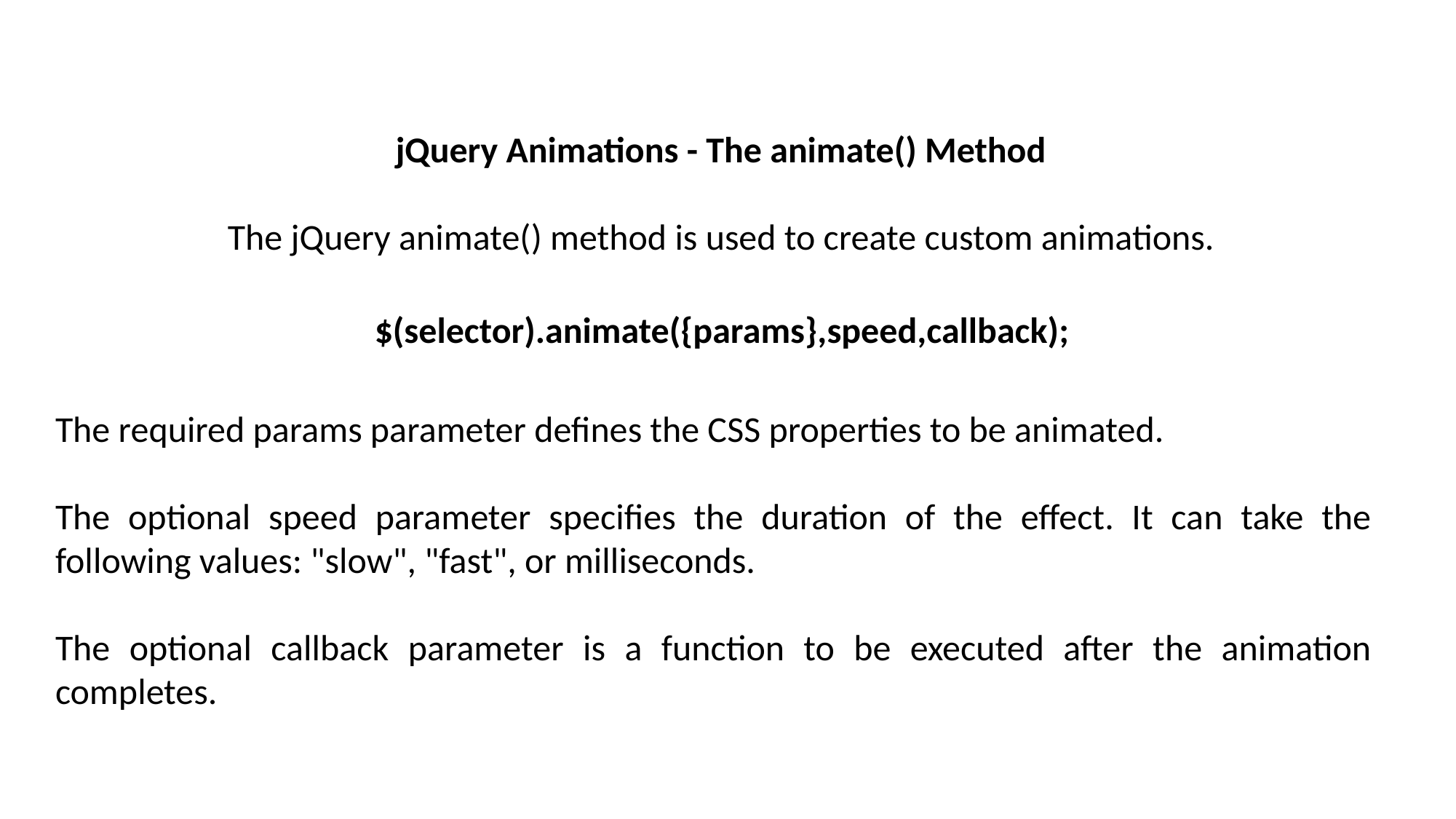

jQuery Animations - The animate() Method

The jQuery animate() method is used to create custom animations.
$(selector).animate({params},speed,callback);
The required params parameter defines the CSS properties to be animated.

The optional speed parameter specifies the duration of the effect. It can take the following values: "slow", "fast", or milliseconds.

The optional callback parameter is a function to be executed after the animation completes.